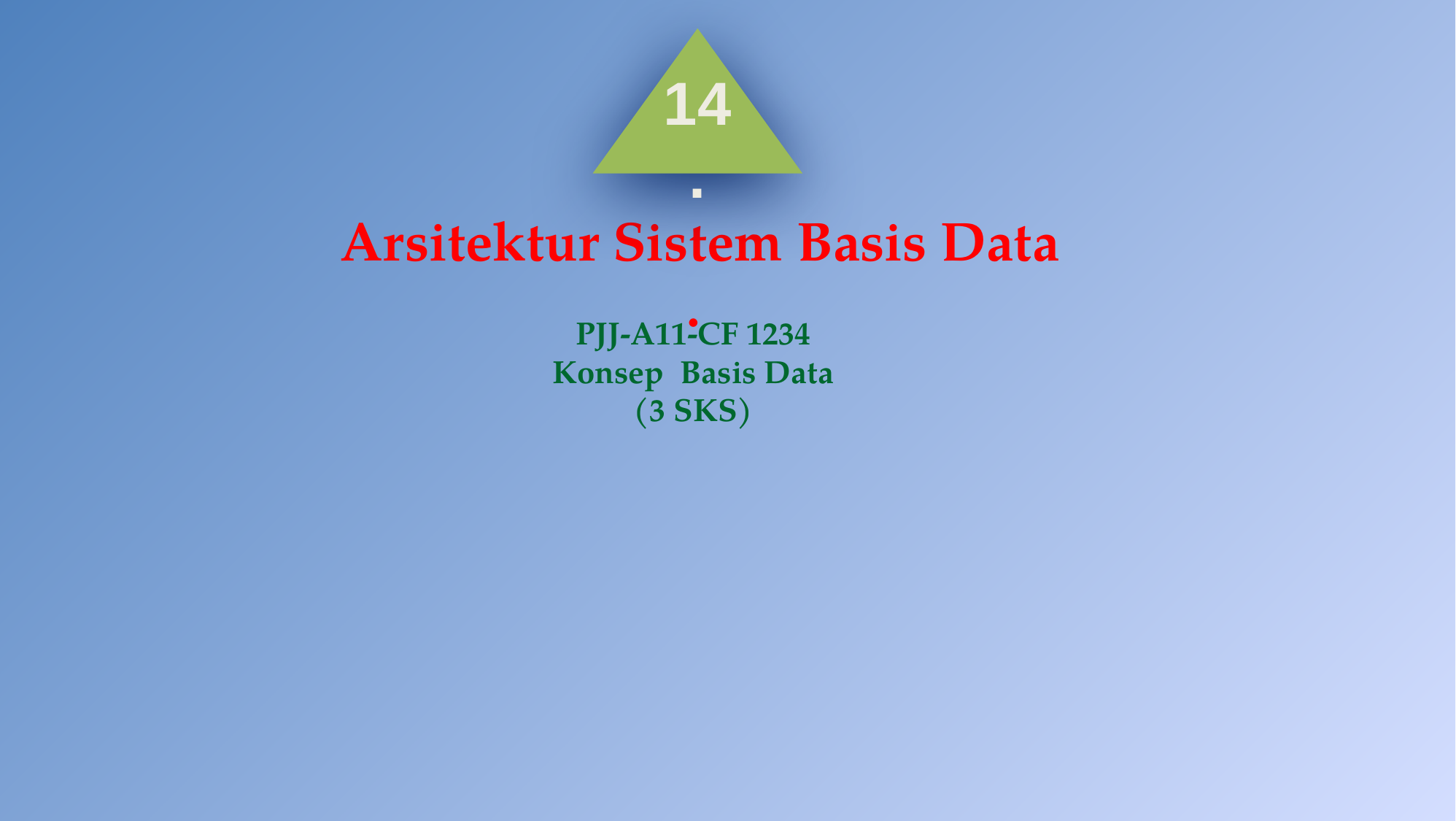

14.

Arsitektur Sistem Basis Data
.
PJJ-A11-CF 1234
Konsep  Basis Data
(3 SKS)